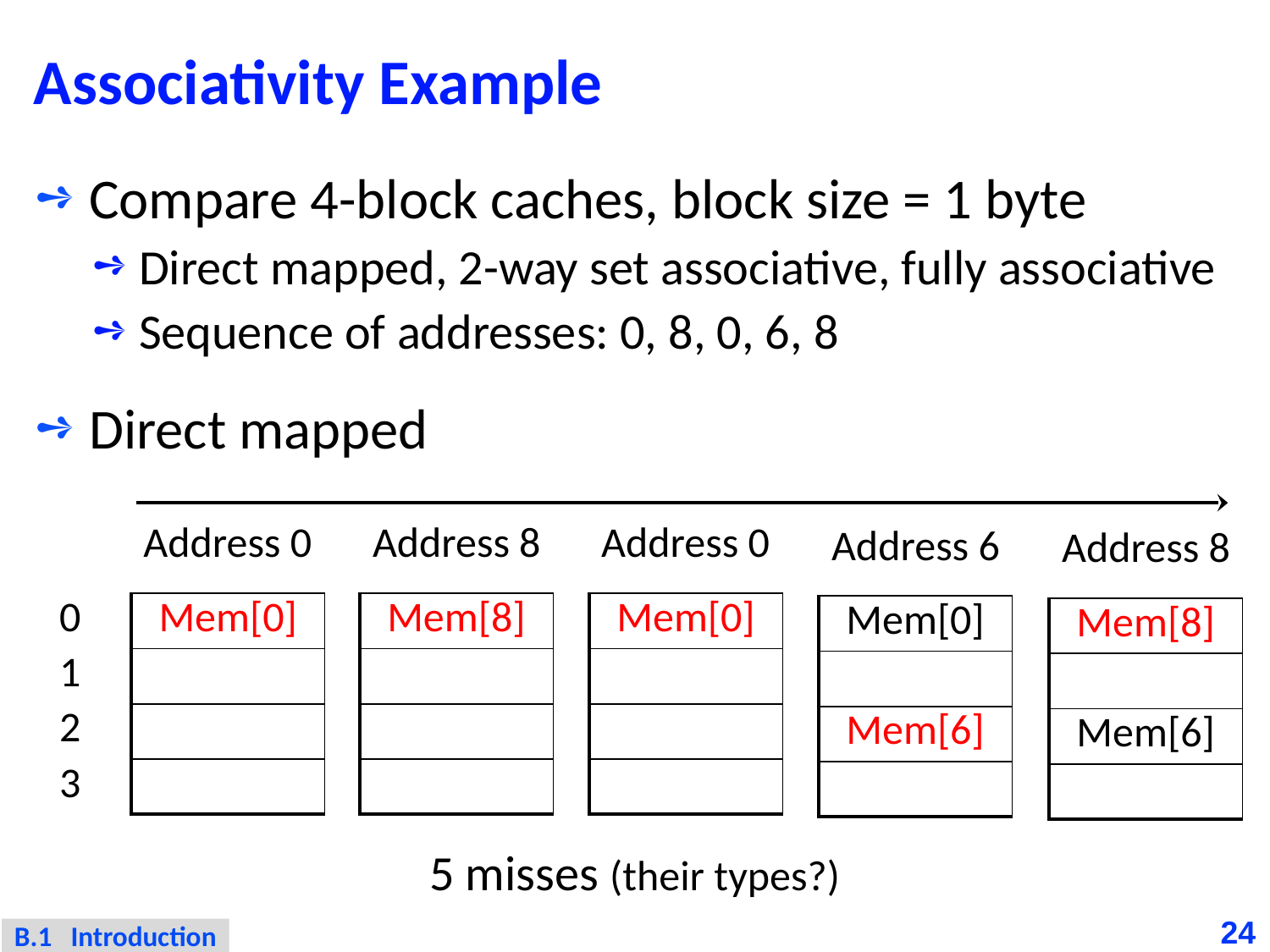

# Associativity Example
Compare 4-block caches, block size = 1 byte
Direct mapped, 2-way set associative, fully associative
Sequence of addresses: 0, 8, 0, 6, 8
Direct mapped
Address 0
Address 8
Address 0
Address 6
Address 8
| 0 |
| --- |
| 1 |
| 2 |
| 3 |
| Mem[0] |
| --- |
|  |
|  |
|  |
| Mem[8] |
| --- |
|  |
|  |
|  |
| Mem[0] |
| --- |
|  |
|  |
|  |
| Mem[0] |
| --- |
|  |
| Mem[6] |
|  |
| Mem[8] |
| --- |
|  |
| Mem[6] |
|  |
5 misses (their types?)
24
B.1   Introduction